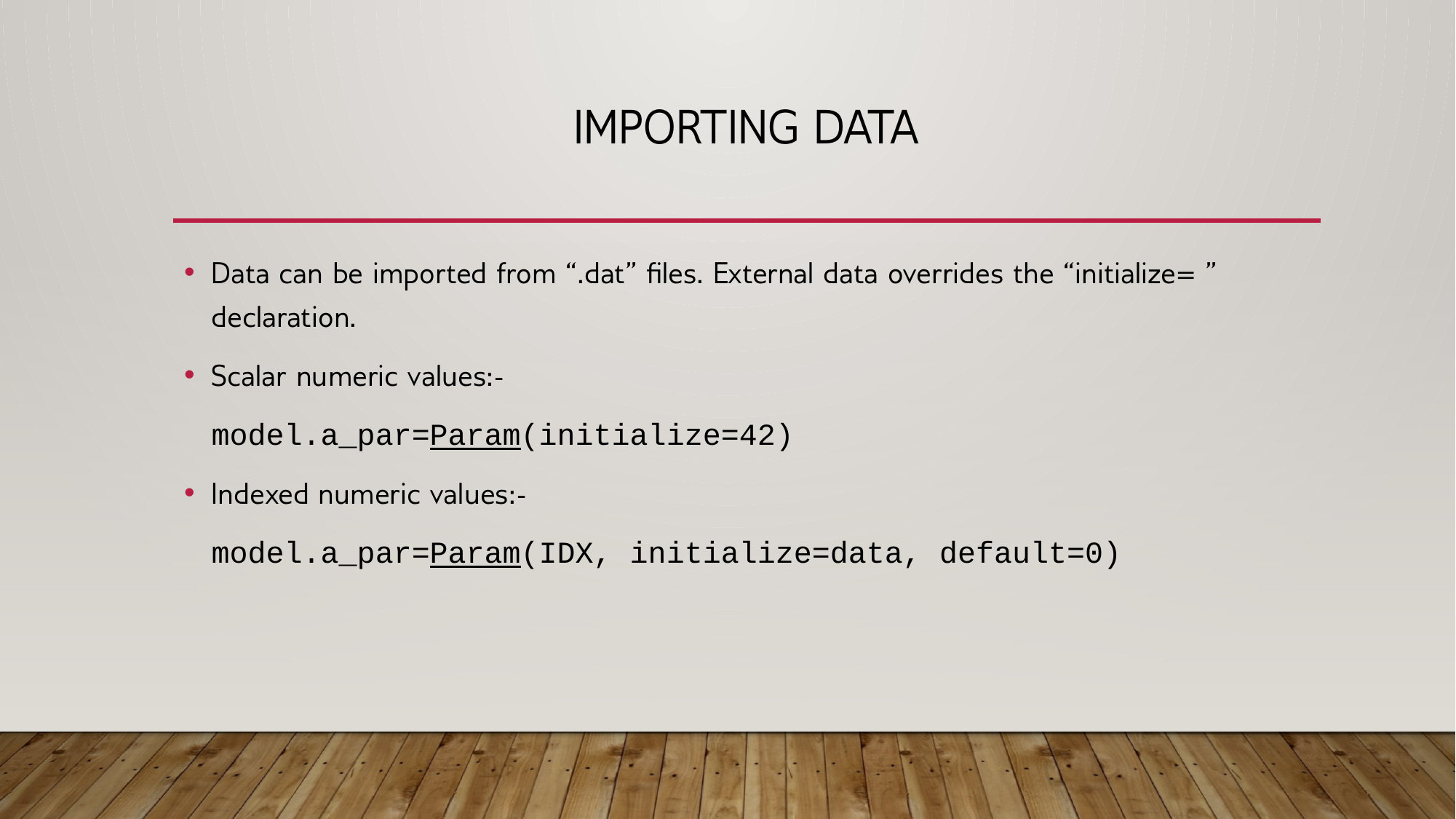

# Importing data
Data can be imported from “.dat” files. External data overrides the “initialize= ” declaration.
Scalar numeric values:-
   model.a_par=Param(initialize=42)
Indexed numeric values:-
   model.a_par=Param(IDX, initialize=data, default=0)